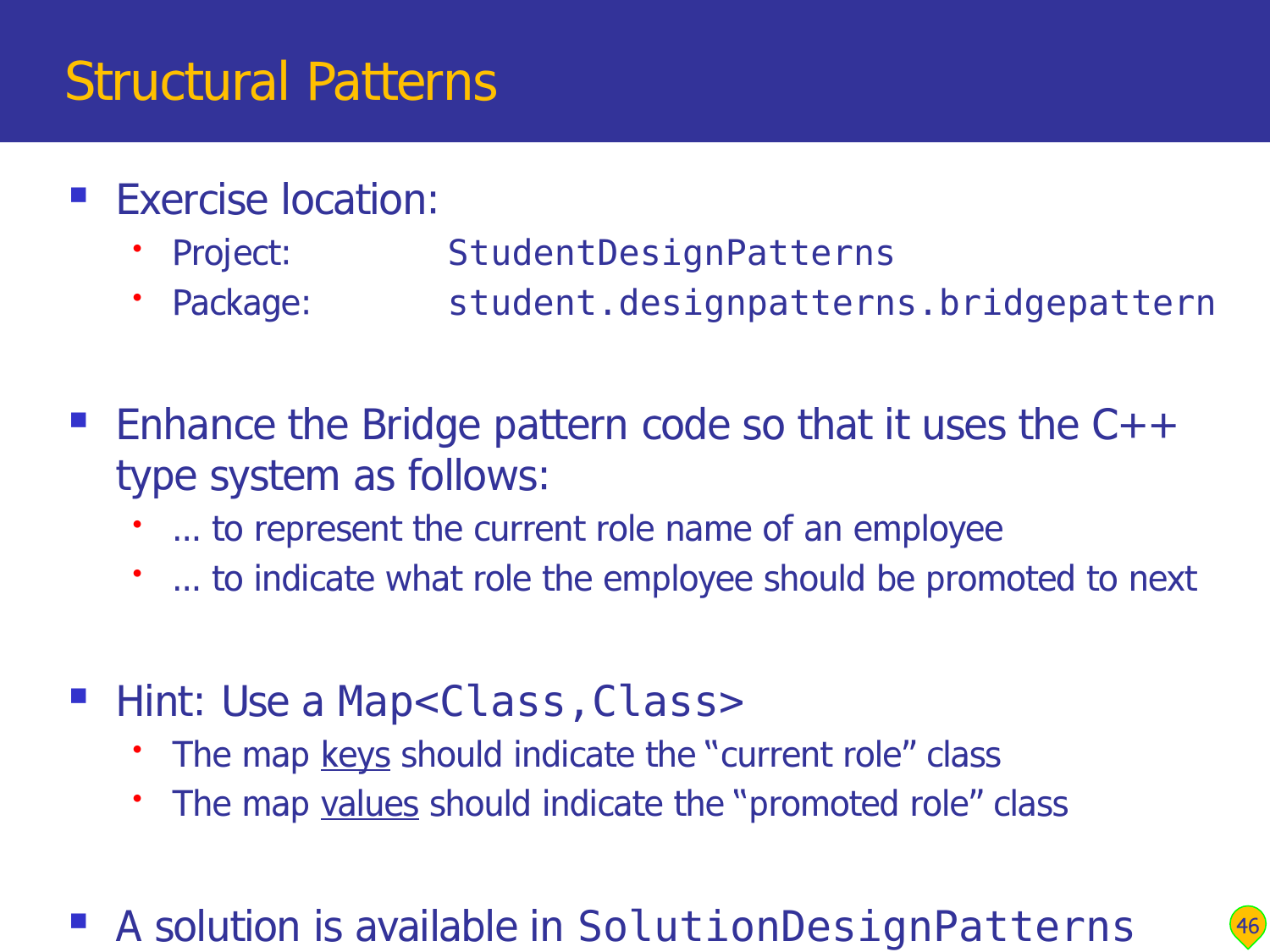

# Structural Patterns
Exercise location:
Project: 	 StudentDesignPatterns
Package:	 student.designpatterns.bridgepattern

Enhance the Bridge pattern code so that it uses the C++ type system as follows:
… to represent the current role name of an employee
… to indicate what role the employee should be promoted to next

Hint: Use a Map<Class,Class>
The map keys should indicate the “current role” class
The map values should indicate the “promoted role” class

A solution is available in SolutionDesignPatterns
46